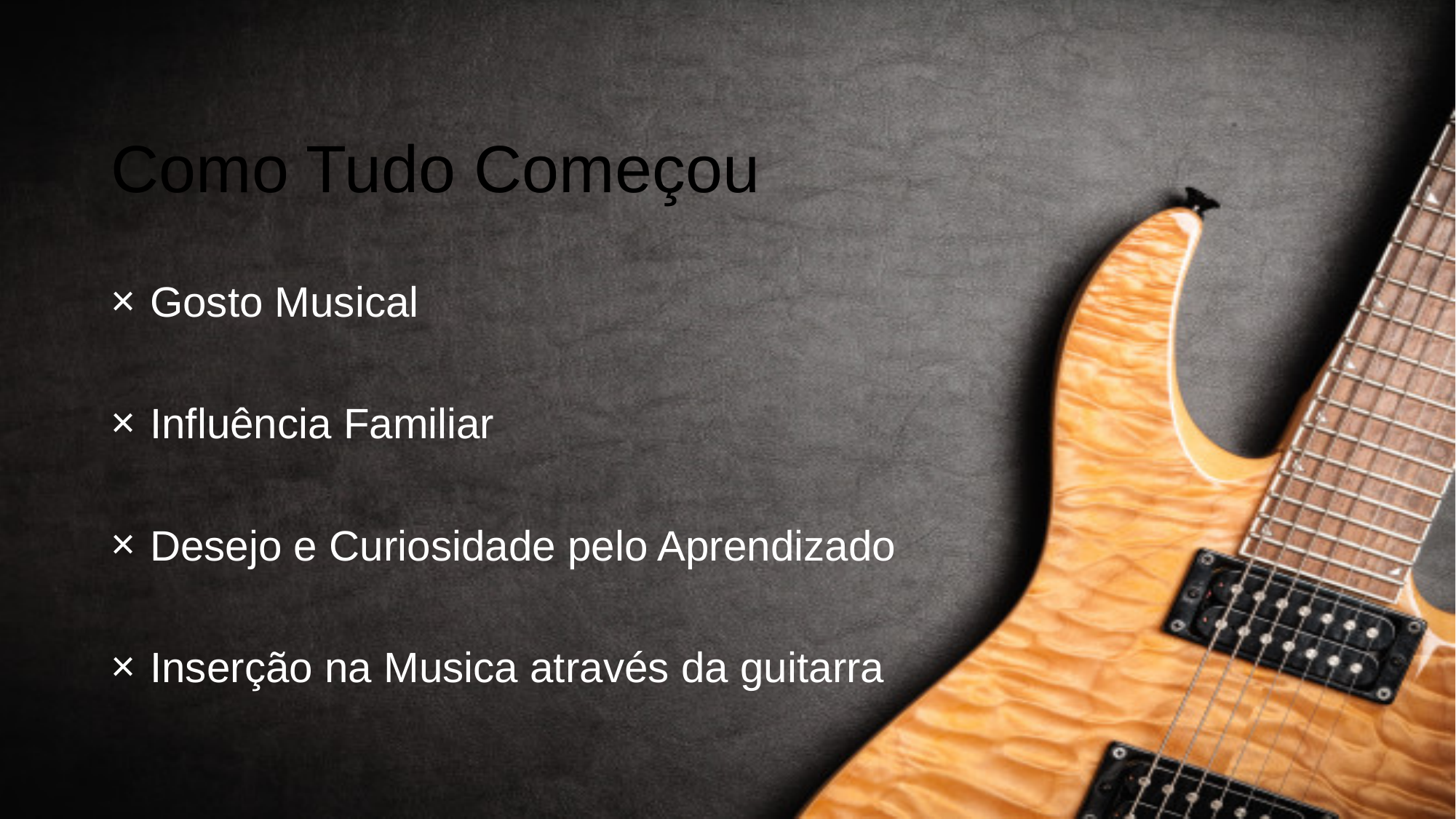

# Como Tudo Começou
 Gosto Musical

 Influência Familiar

 Desejo e Curiosidade pelo Aprendizado

 Inserção na Musica através da guitarra